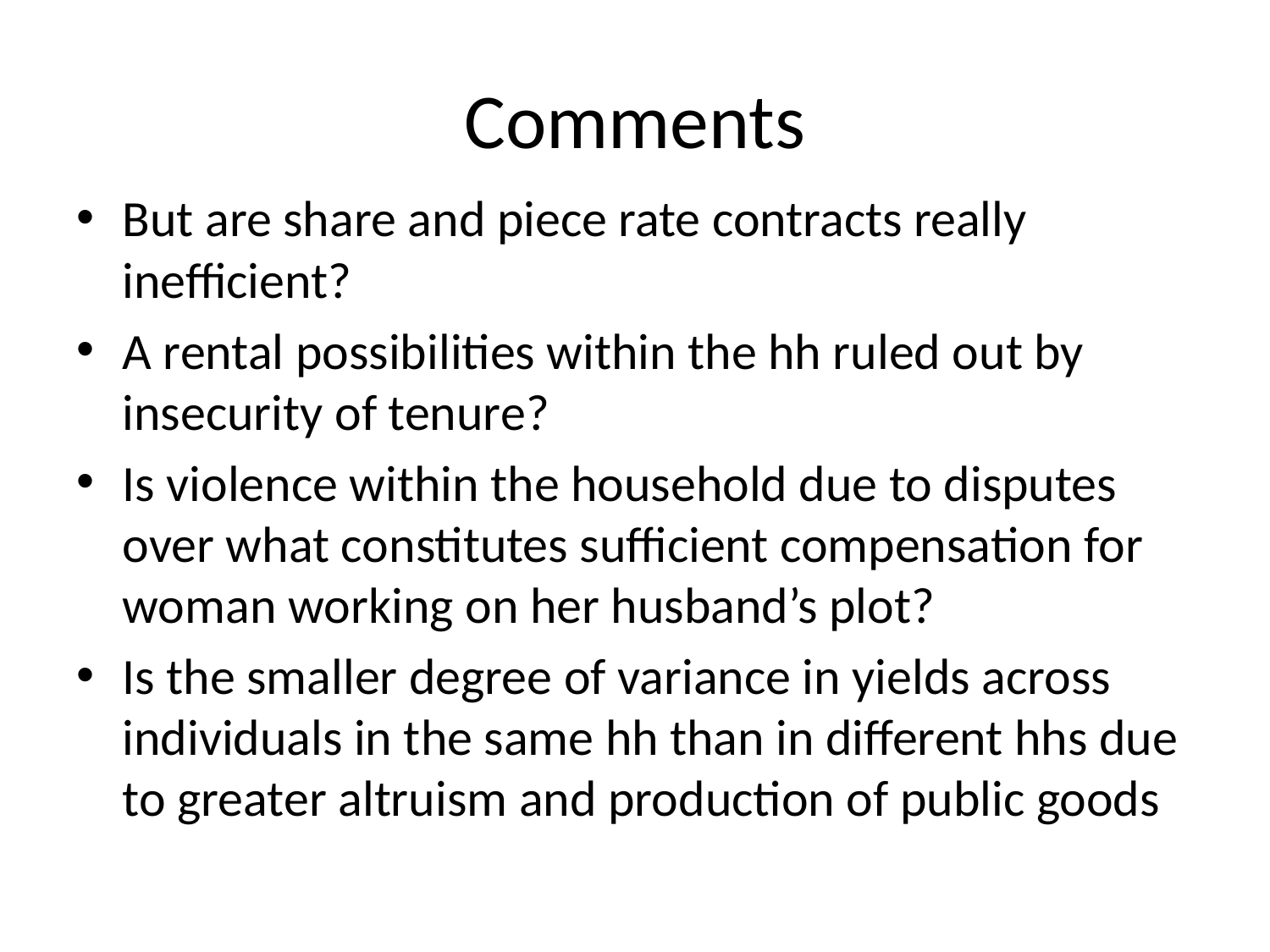

# Comments
But are share and piece rate contracts really inefficient?
A rental possibilities within the hh ruled out by insecurity of tenure?
Is violence within the household due to disputes over what constitutes sufficient compensation for woman working on her husband’s plot?
Is the smaller degree of variance in yields across individuals in the same hh than in different hhs due to greater altruism and production of public goods